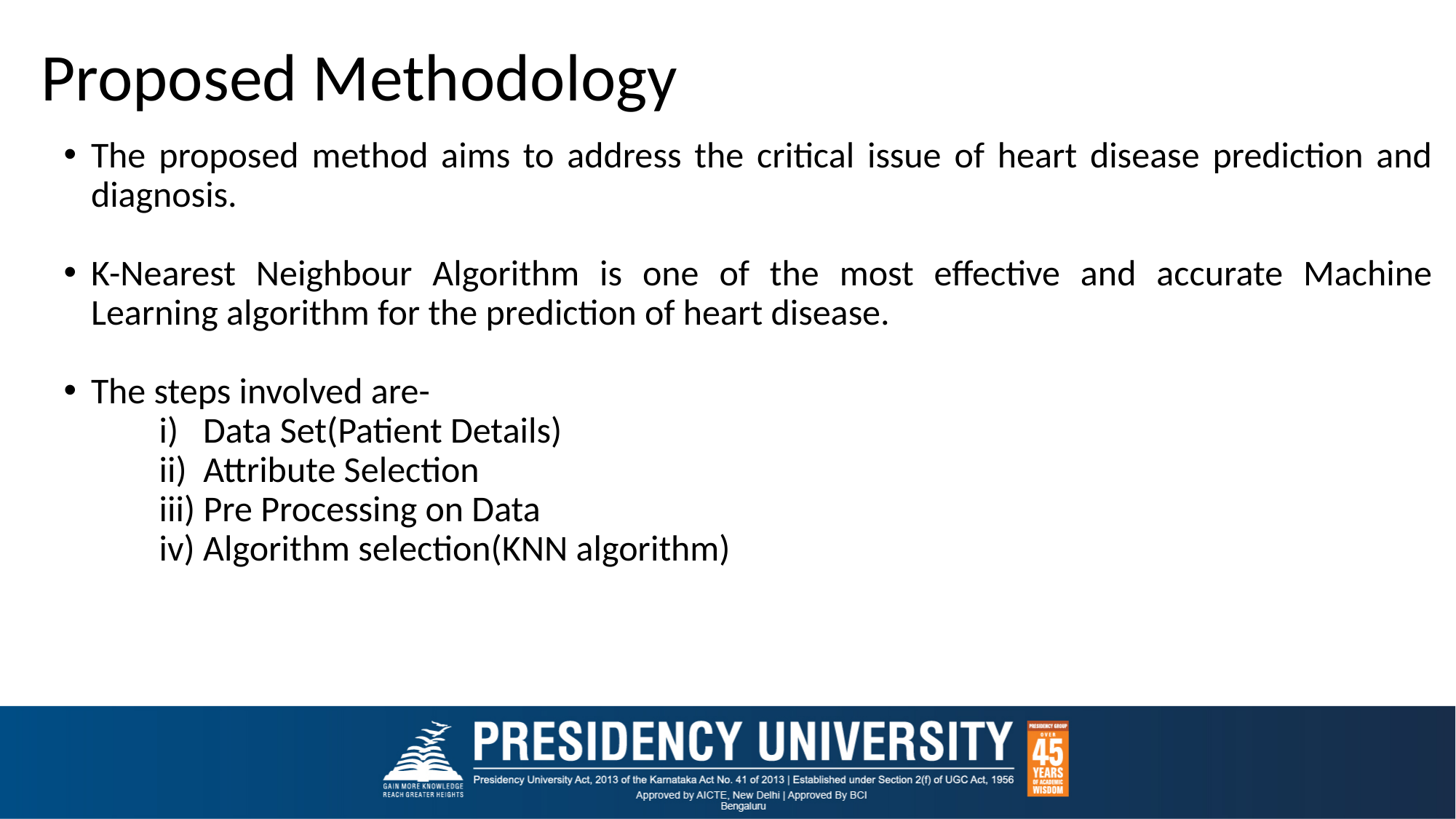

# Proposed Methodology
The proposed method aims to address the critical issue of heart disease prediction and diagnosis.

K-Nearest Neighbour Algorithm is one of the most effective and accurate Machine Learning algorithm for the prediction of heart disease.

The steps involved are-
	i)   Data Set(Patient Details)
	ii)  Attribute Selection
	iii) Pre Processing on Data
	iv) Algorithm selection(KNN algorithm)